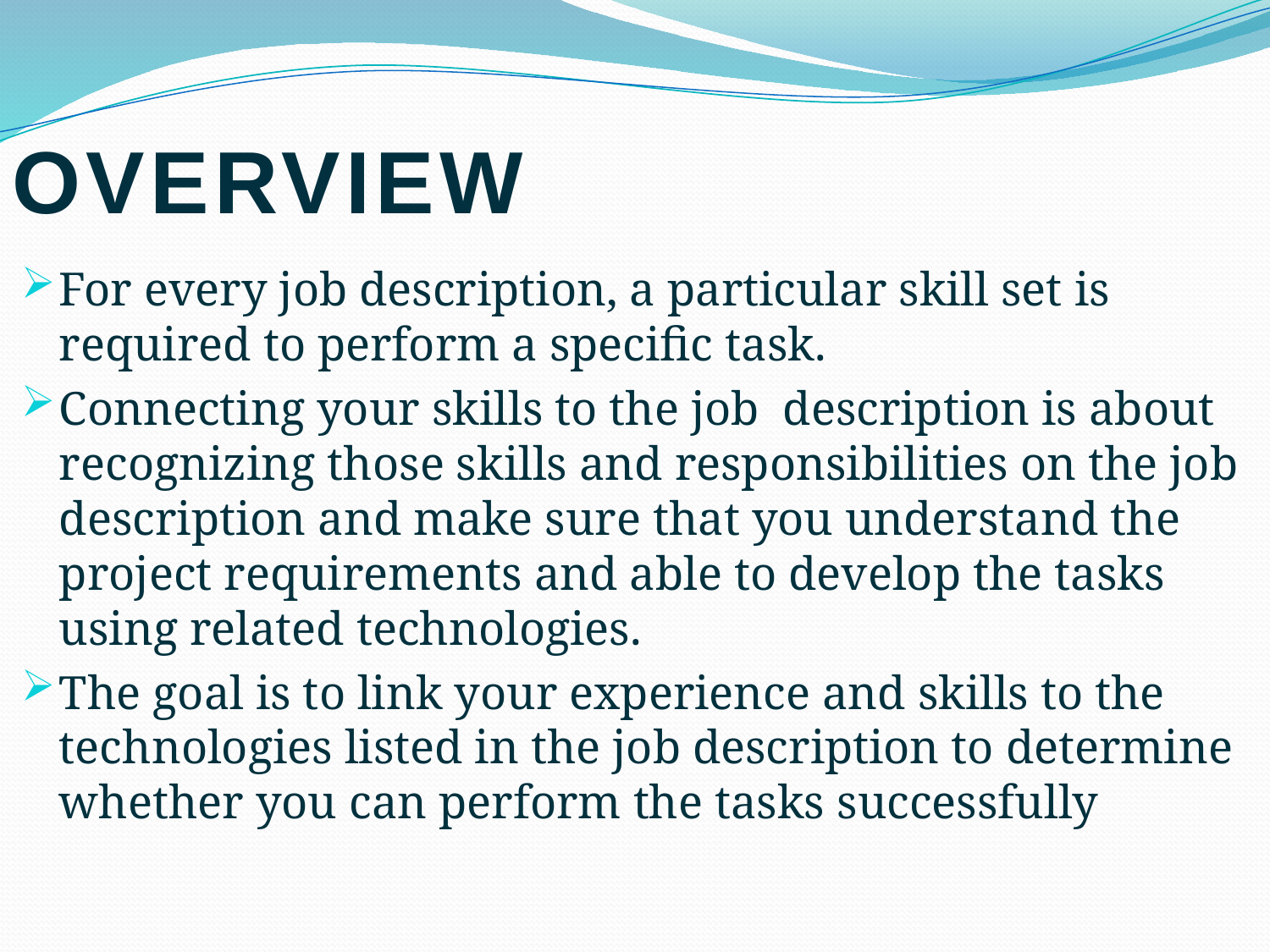

# OVERVIEW

For every job description, a particular skill set is required to perform a specific task.
Connecting your skills to the job  description is about recognizing those skills and responsibilities on the job description and make sure that you understand the project requirements and able to develop the tasks using related technologies.
The goal is to link your experience and skills to the technologies listed in the job description to determine whether you can perform the tasks successfully